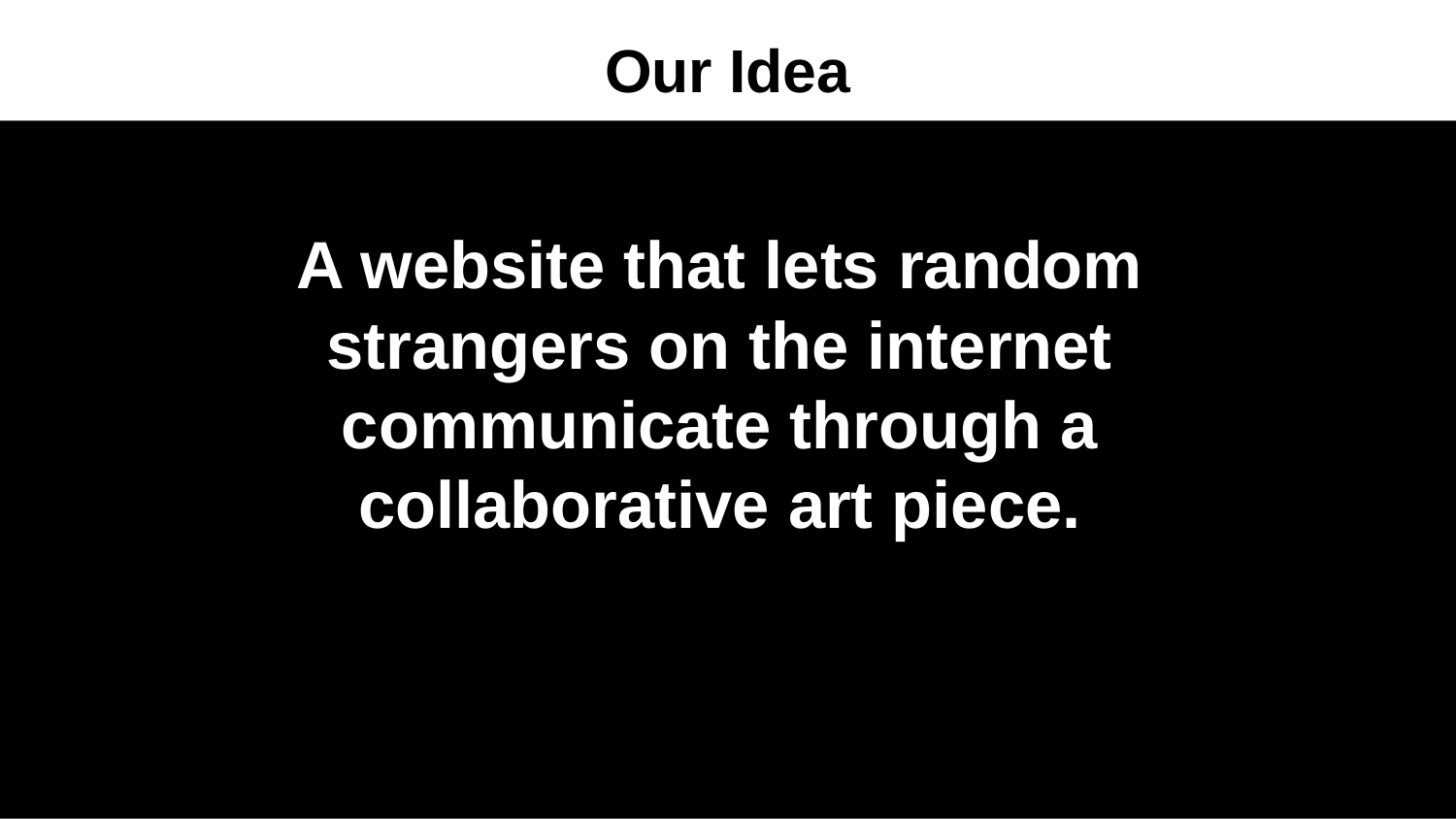

# Our Idea

A website that lets random strangers on the internet communicate through a collaborative art piece.